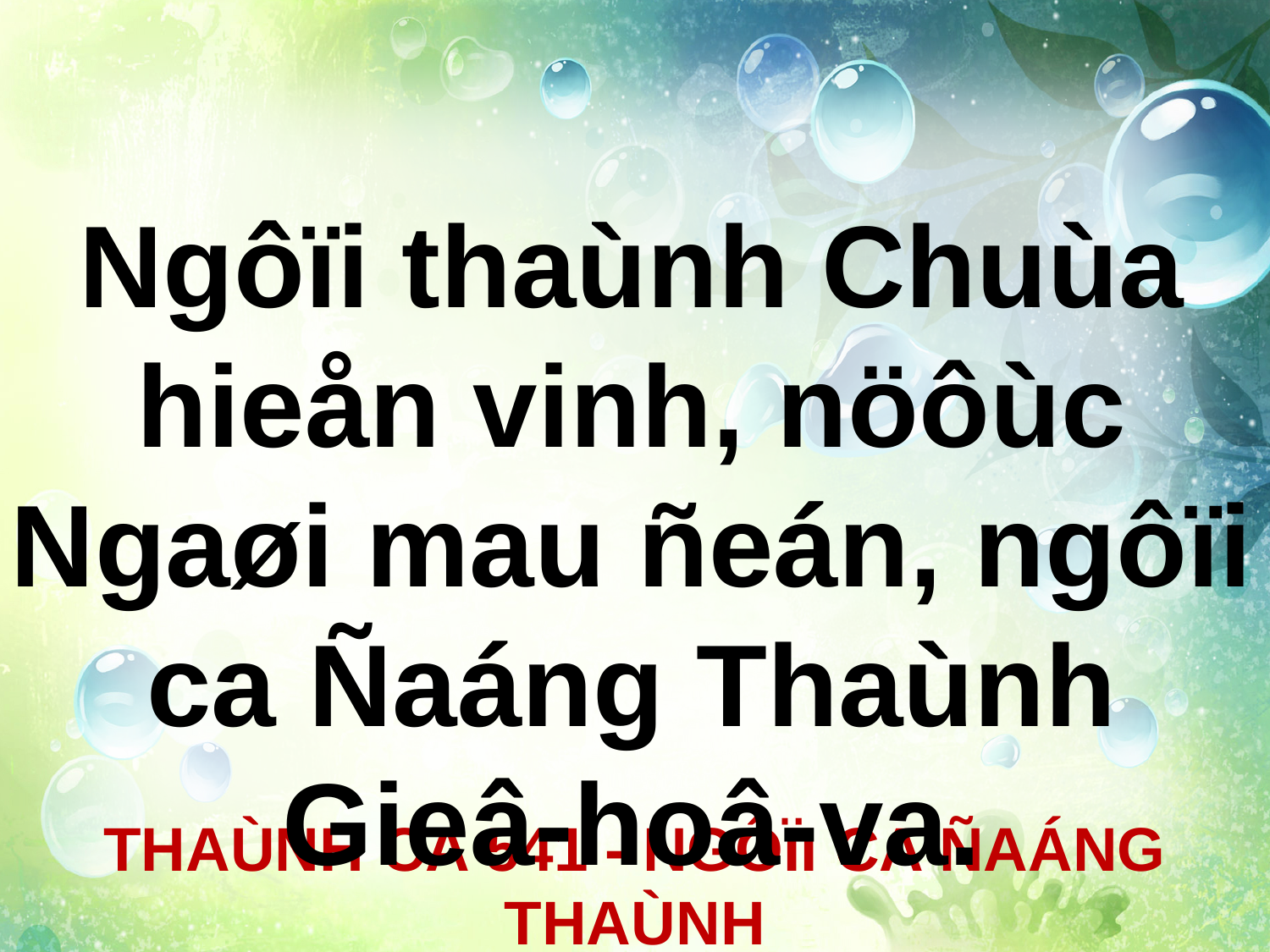

Ngôïi thaùnh Chuùa hieån vinh, nöôùc Ngaøi mau ñeán, ngôïi ca Ñaáng Thaùnh Gieâ-hoâ-va.
THAÙNH CA 541 - NGÔÏI CA ÑAÁNG THAÙNH